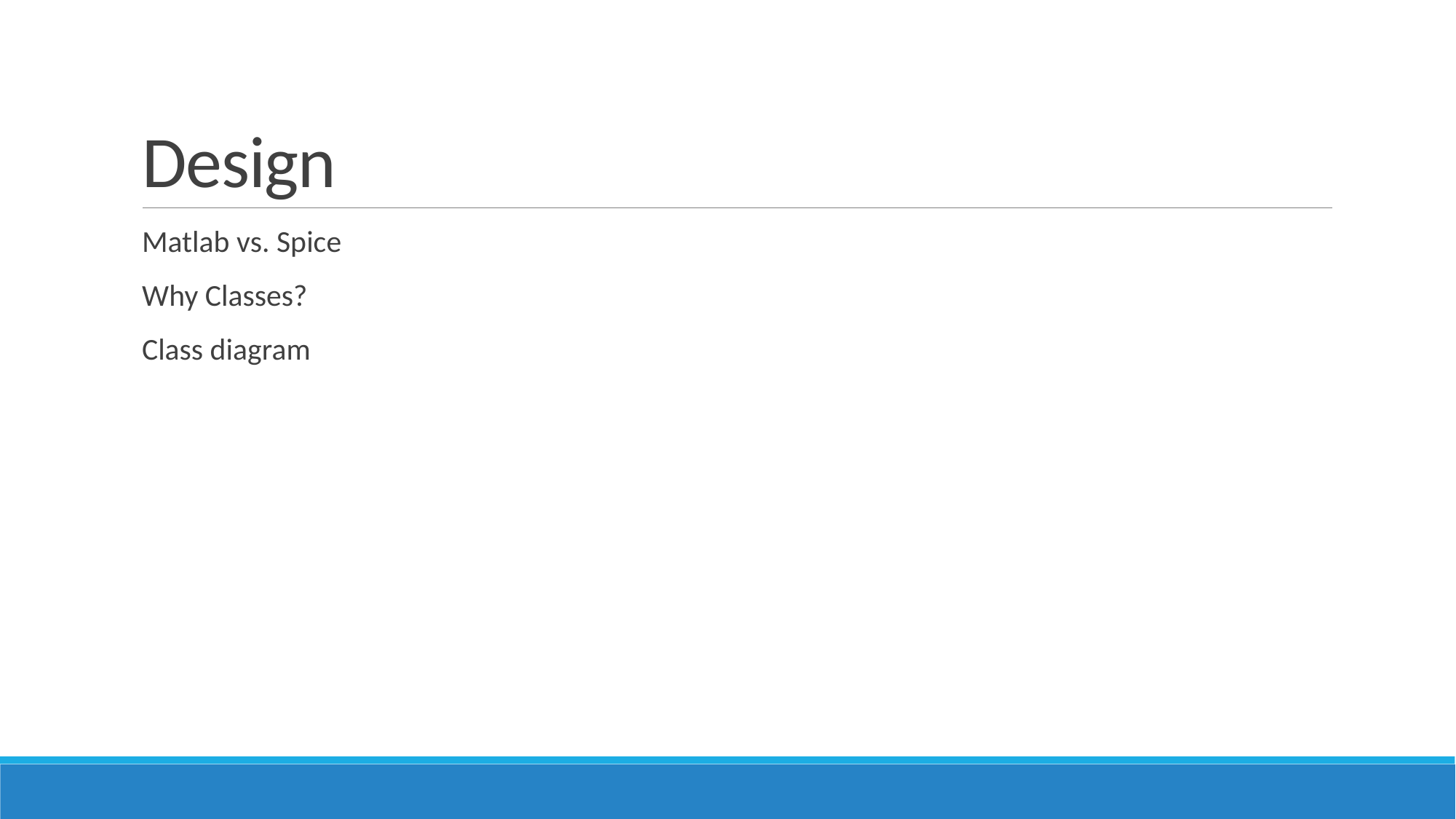

# Design
Matlab vs. Spice
Why Classes?
Class diagram